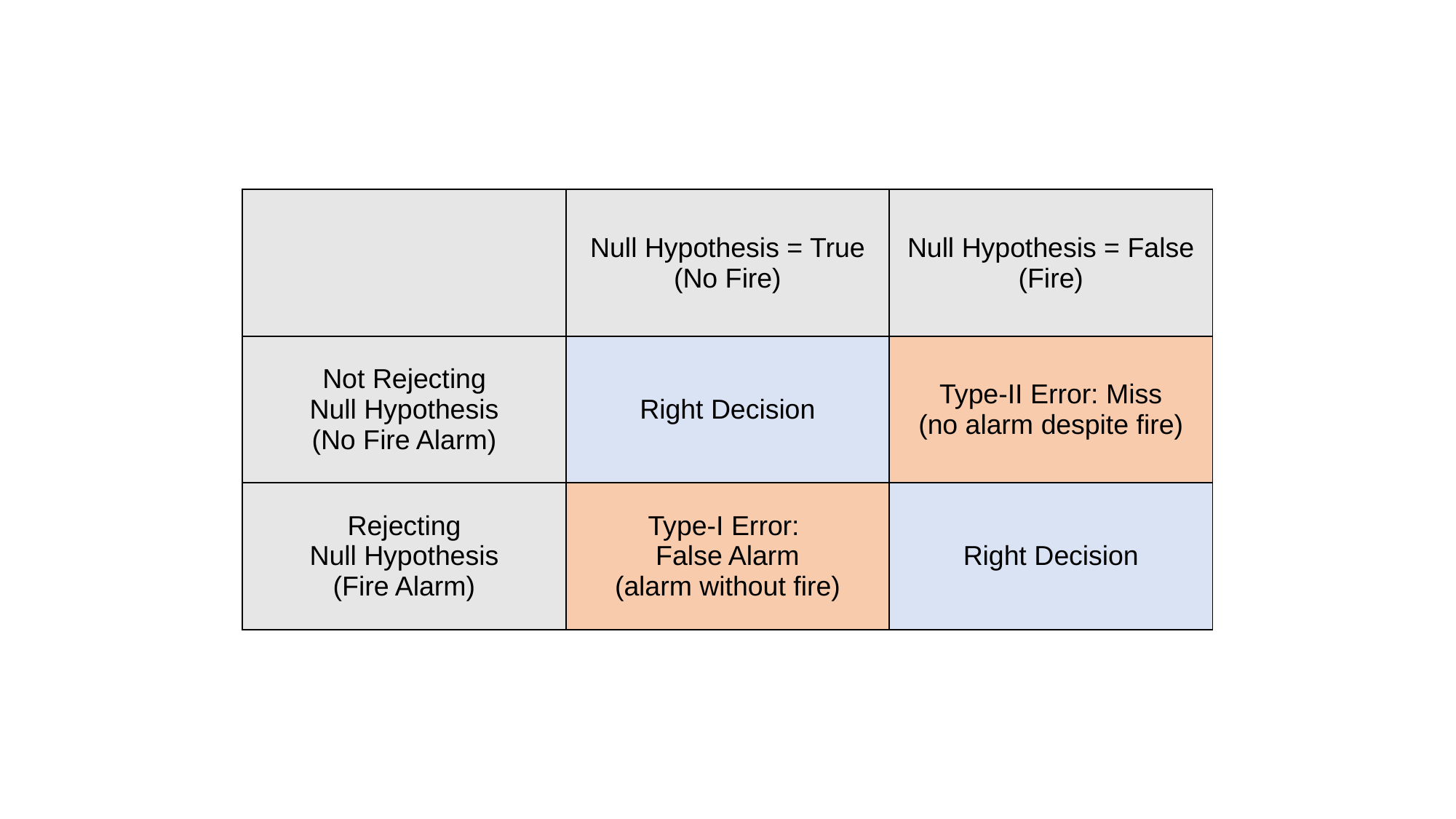

|  | Null Hypothesis = True (No Fire) | Null Hypothesis = False (Fire) |
| --- | --- | --- |
| Not Rejecting Null Hypothesis (No Fire Alarm) | Right Decision | Type-II Error: Miss (no alarm despite fire) |
| Rejecting Null Hypothesis (Fire Alarm) | Type-I Error: False Alarm (alarm without fire) | Right Decision |